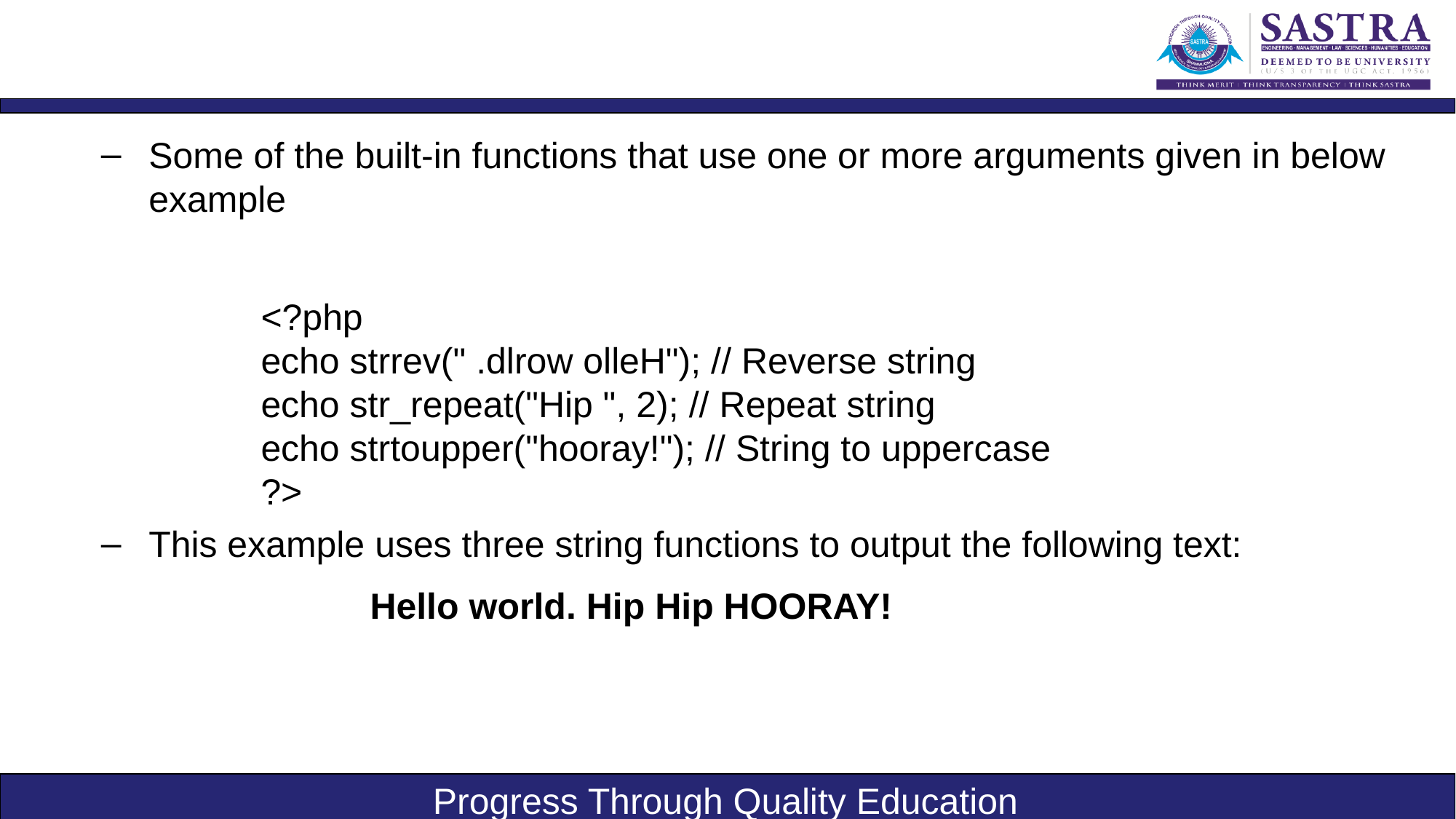

#
Some of the built-in functions that use one or more arguments given in below example

<?php
echo strrev(" .dlrow olleH"); // Reverse string
echo str_repeat("Hip ", 2); // Repeat string
echo strtoupper("hooray!"); // String to uppercase
?>
This example uses three string functions to output the following text:
			Hello world. Hip Hip HOORAY!